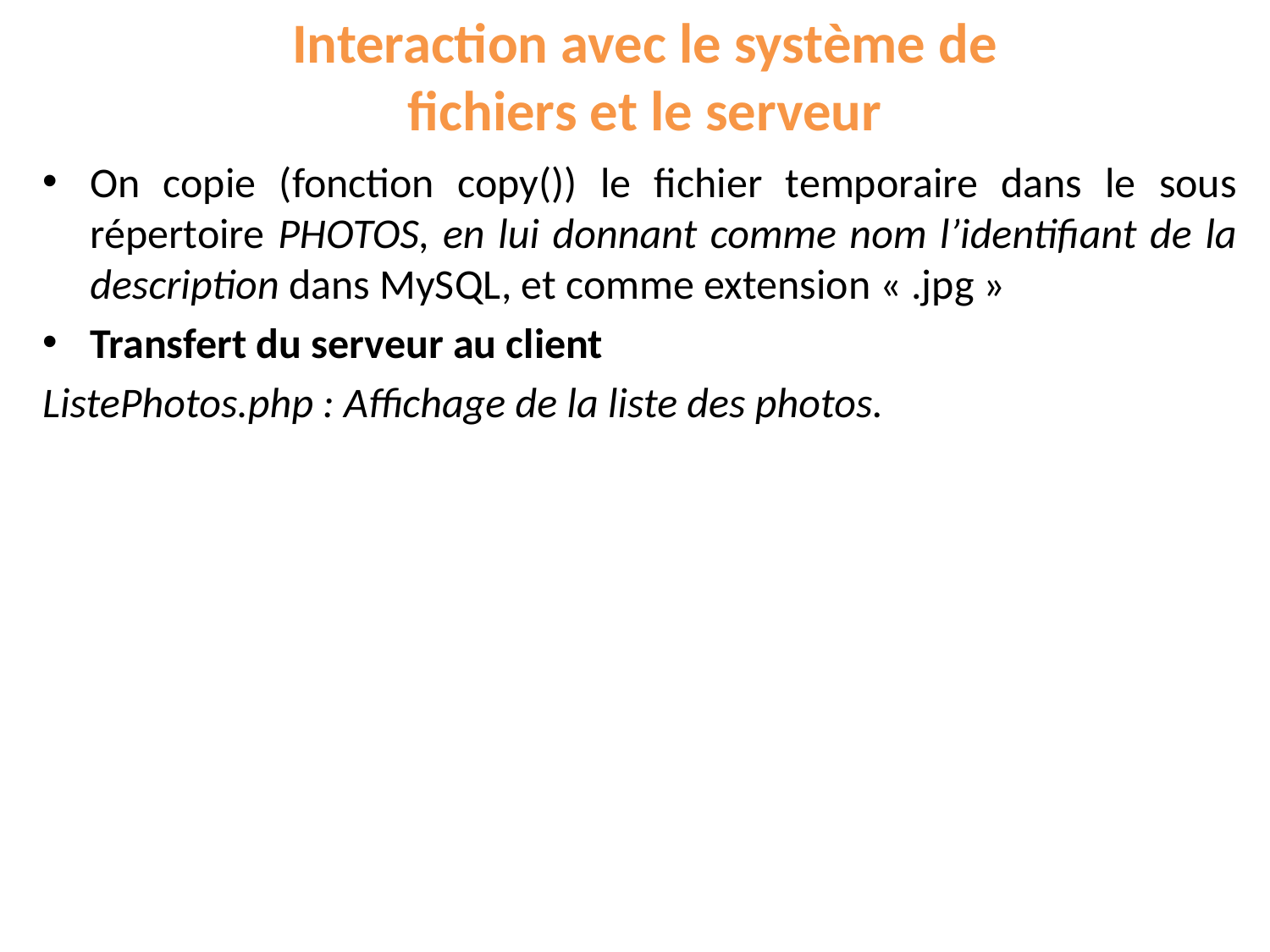

# Interaction avec le système de fichiers et le serveur
On copie (fonction copy()) le fichier temporaire dans le sous répertoire PHOTOS, en lui donnant comme nom l’identifiant de la description dans MySQL, et comme extension « .jpg »
Transfert du serveur au client
ListePhotos.php : Affichage de la liste des photos.